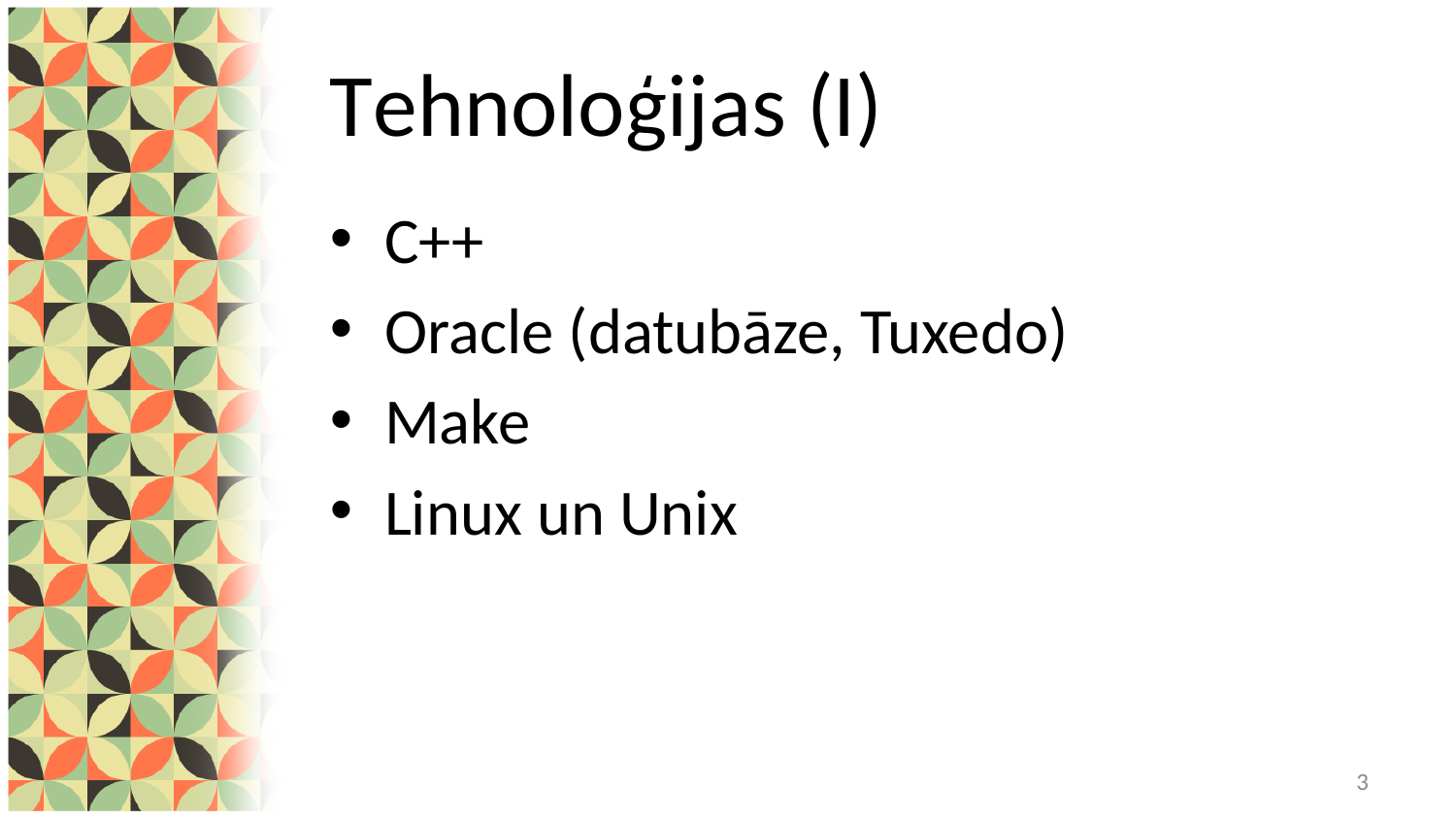

# Tehnoloģijas (I)
C++
Oracle (datubāze, Tuxedo)
Make
Linux un Unix
3